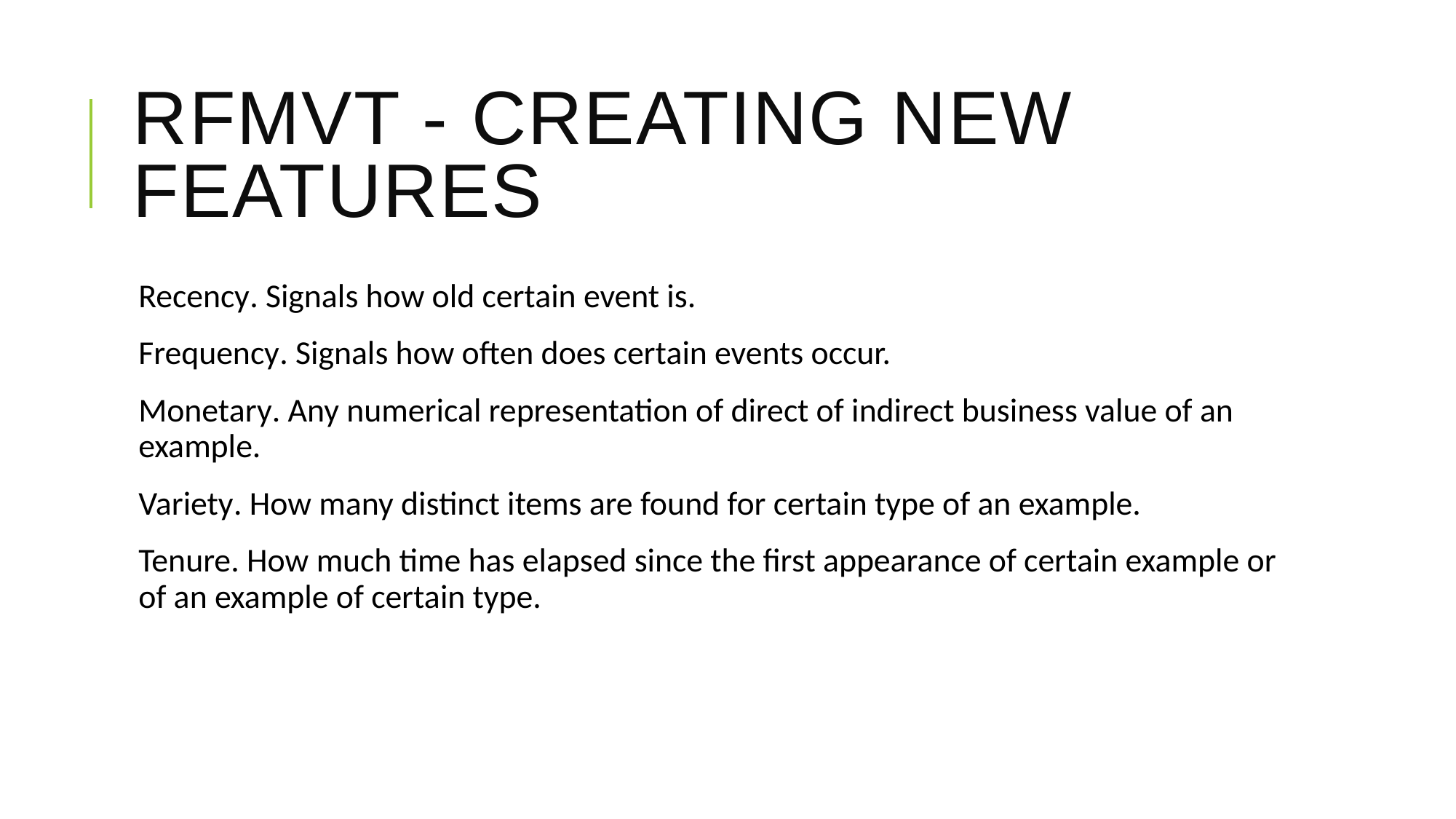

# RFMVT - Creating New Features
Recency. Signals how old certain event is.
Frequency. Signals how often does certain events occur.
Monetary. Any numerical representation of direct of indirect business value of an example.
Variety. How many distinct items are found for certain type of an example.
Tenure. How much time has elapsed since the first appearance of certain example or of an example of certain type.